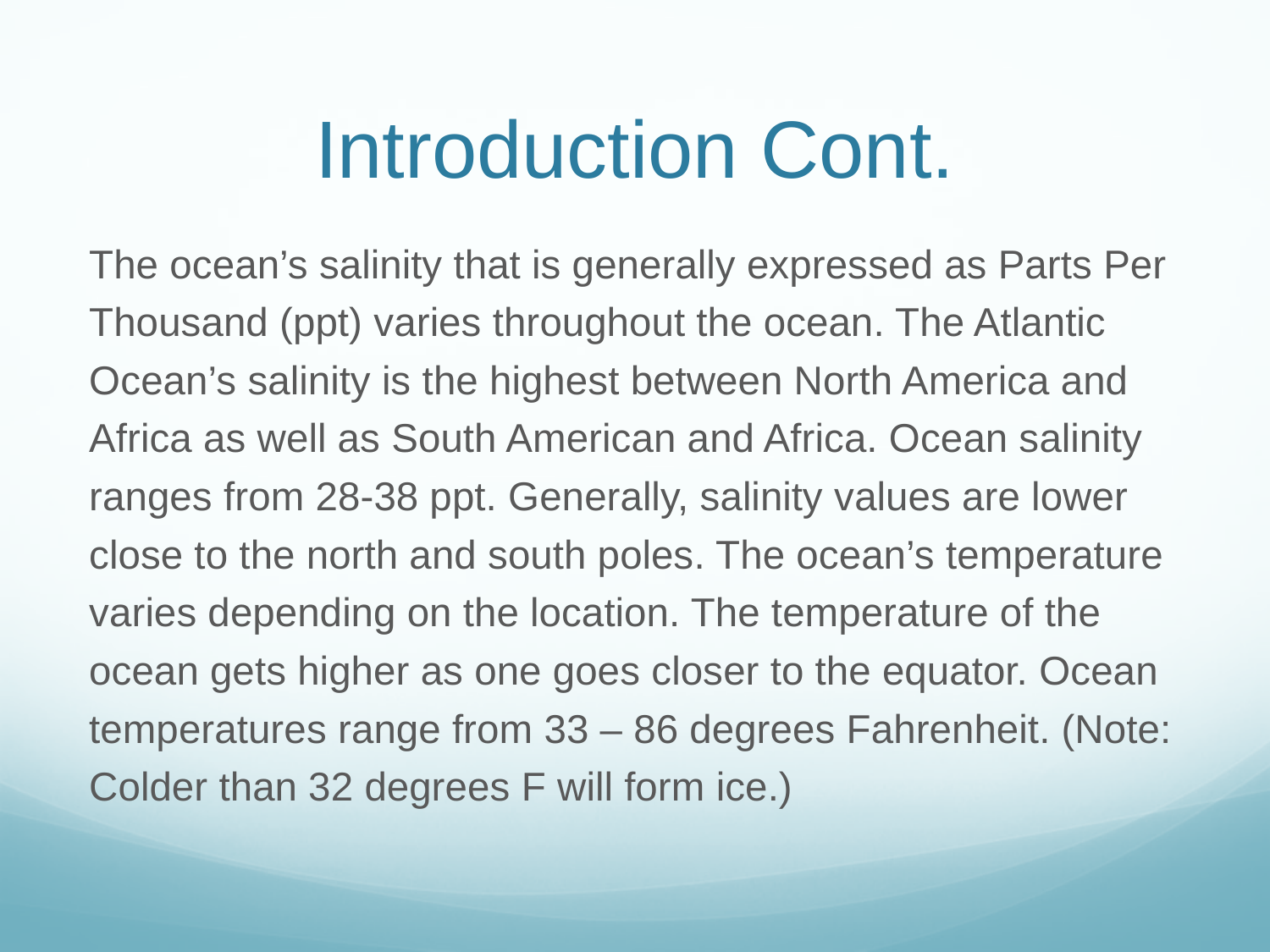

# Introduction Cont.
The ocean’s salinity that is generally expressed as Parts Per Thousand (ppt) varies throughout the ocean. The Atlantic Ocean’s salinity is the highest between North America and Africa as well as South American and Africa. Ocean salinity ranges from 28-38 ppt. Generally, salinity values are lower close to the north and south poles. The ocean’s temperature varies depending on the location. The temperature of the ocean gets higher as one goes closer to the equator. Ocean temperatures range from 33 – 86 degrees Fahrenheit. (Note: Colder than 32 degrees F will form ice.)